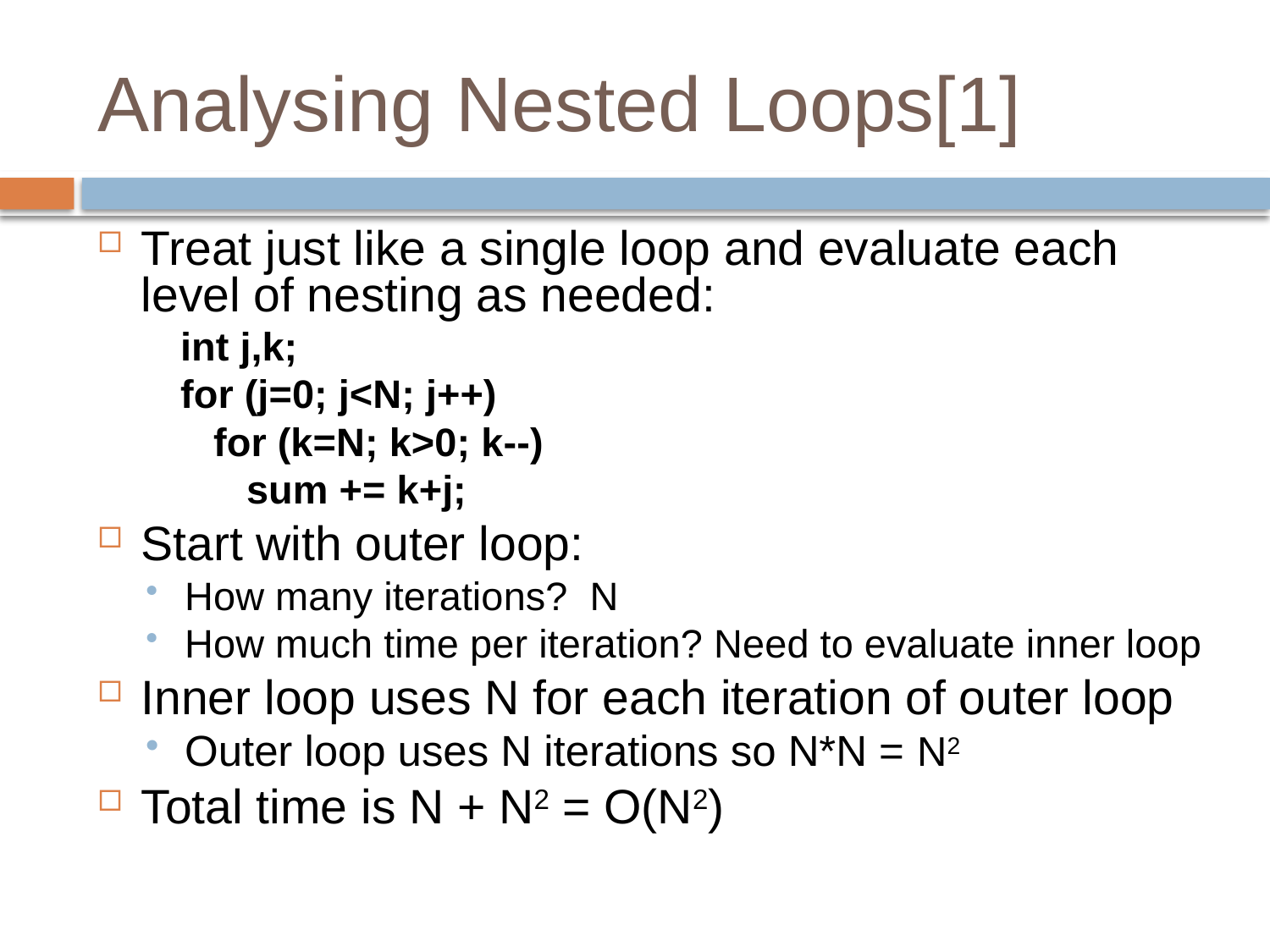

# Analysing Nested Loops[1]
Treat just like a single loop and evaluate each level of nesting as needed:
   int j,k;
   for (j=0; j<N; j++)
      for (k=N; k>0; k--)
         sum += k+j;
Start with outer loop:
How many iterations?  N
How much time per iteration? Need to evaluate inner loop
Inner loop uses N for each iteration of outer loop
Outer loop uses N iterations so N*N = N2
Total time is N + N2 = O(N2)